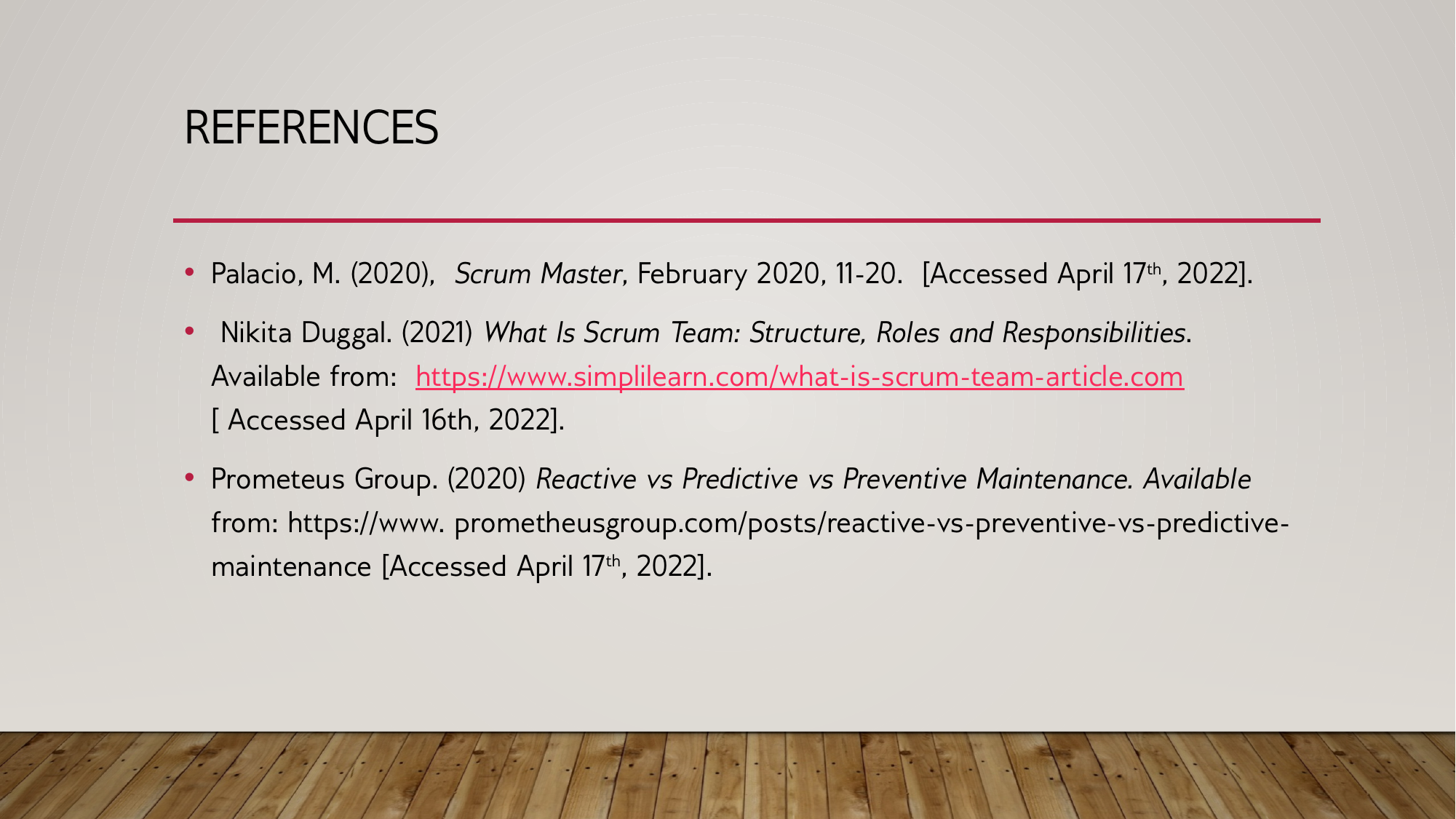

# references
Palacio, M. (2020),  Scrum Master, February 2020, 11-20.  [Accessed April 17th, 2022].
 Nikita Duggal. (2021) What Is Scrum Team: Structure, Roles and Responsibilities. Available from:  https://www.simplilearn.com/what-is-scrum-team-article.com [ Accessed April 16th, 2022].
Prometeus Group. (2020) Reactive vs Predictive vs Preventive Maintenance. Available from: https://www. prometheusgroup.com/posts/reactive-vs-preventive-vs-predictive-maintenance [Accessed April 17th, 2022].